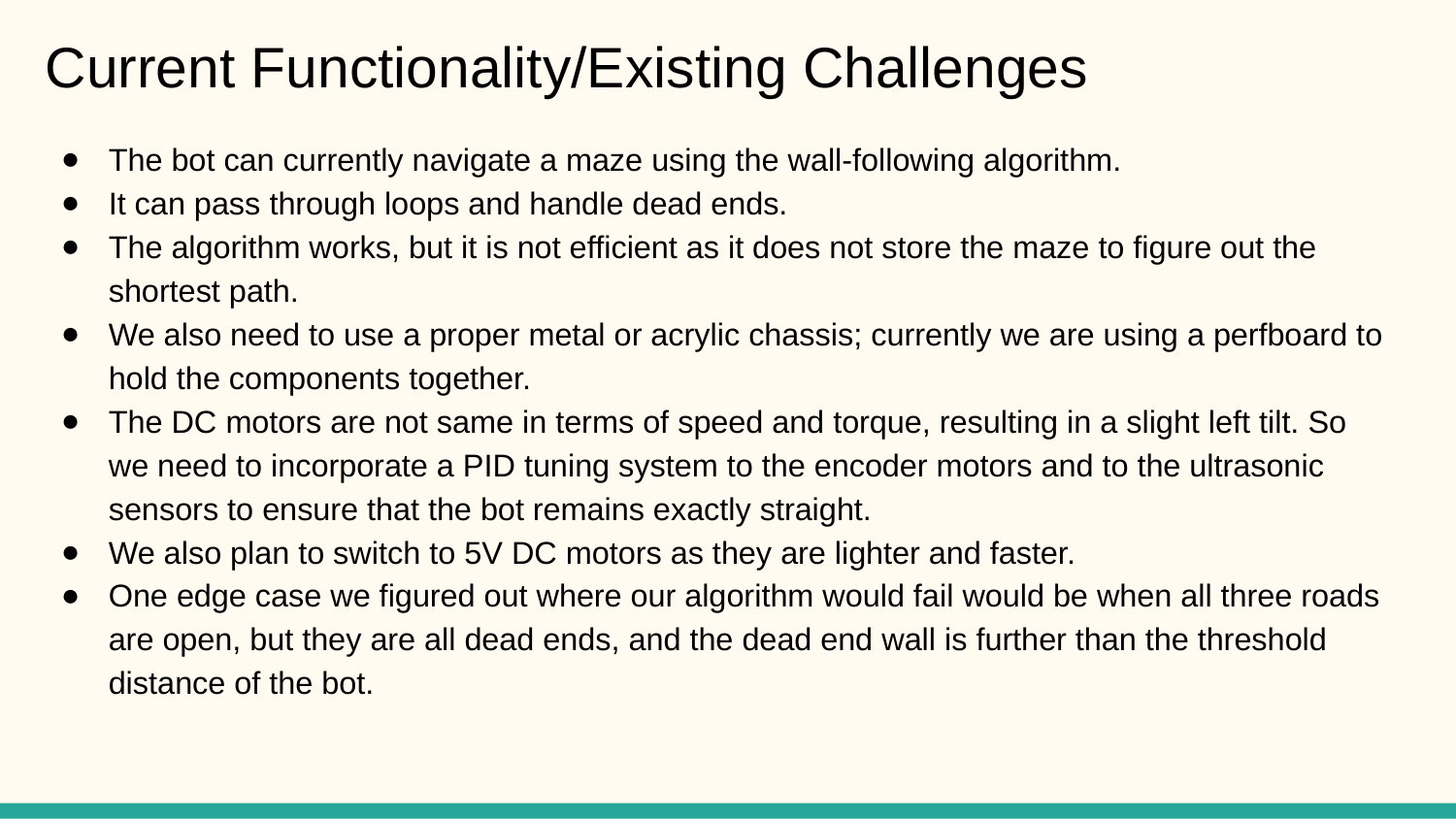

# Current Functionality/Existing Challenges
The bot can currently navigate a maze using the wall-following algorithm.
It can pass through loops and handle dead ends.
The algorithm works, but it is not efficient as it does not store the maze to figure out the shortest path.
We also need to use a proper metal or acrylic chassis; currently we are using a perfboard to hold the components together.
The DC motors are not same in terms of speed and torque, resulting in a slight left tilt. So we need to incorporate a PID tuning system to the encoder motors and to the ultrasonic sensors to ensure that the bot remains exactly straight.
We also plan to switch to 5V DC motors as they are lighter and faster.
One edge case we figured out where our algorithm would fail would be when all three roads are open, but they are all dead ends, and the dead end wall is further than the threshold distance of the bot.